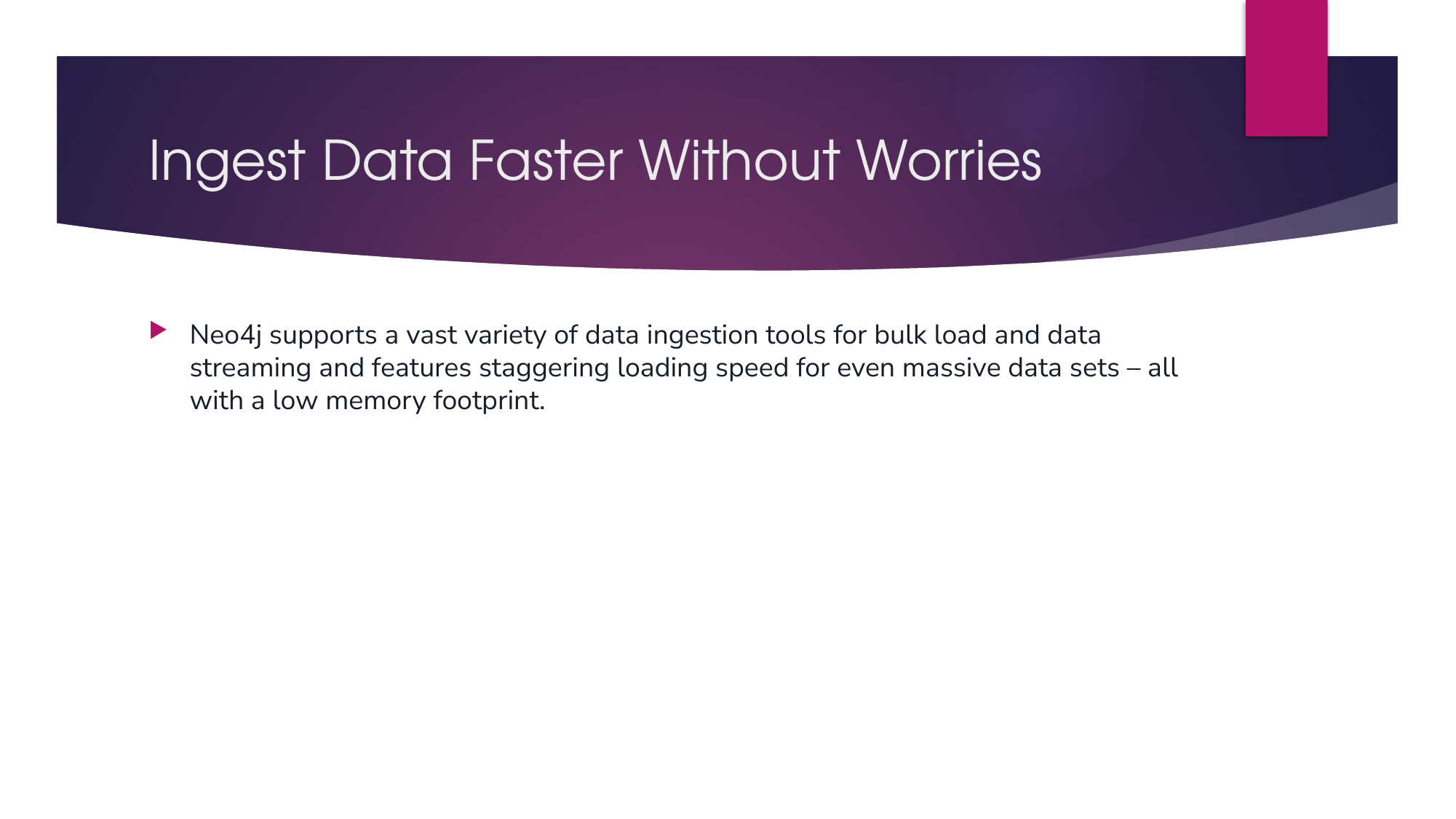

# Ingest Data Faster Without Worries
Neo4j supports a vast variety of data ingestion tools for bulk load and data streaming and features staggering loading speed for even massive data sets – all with a low memory footprint.